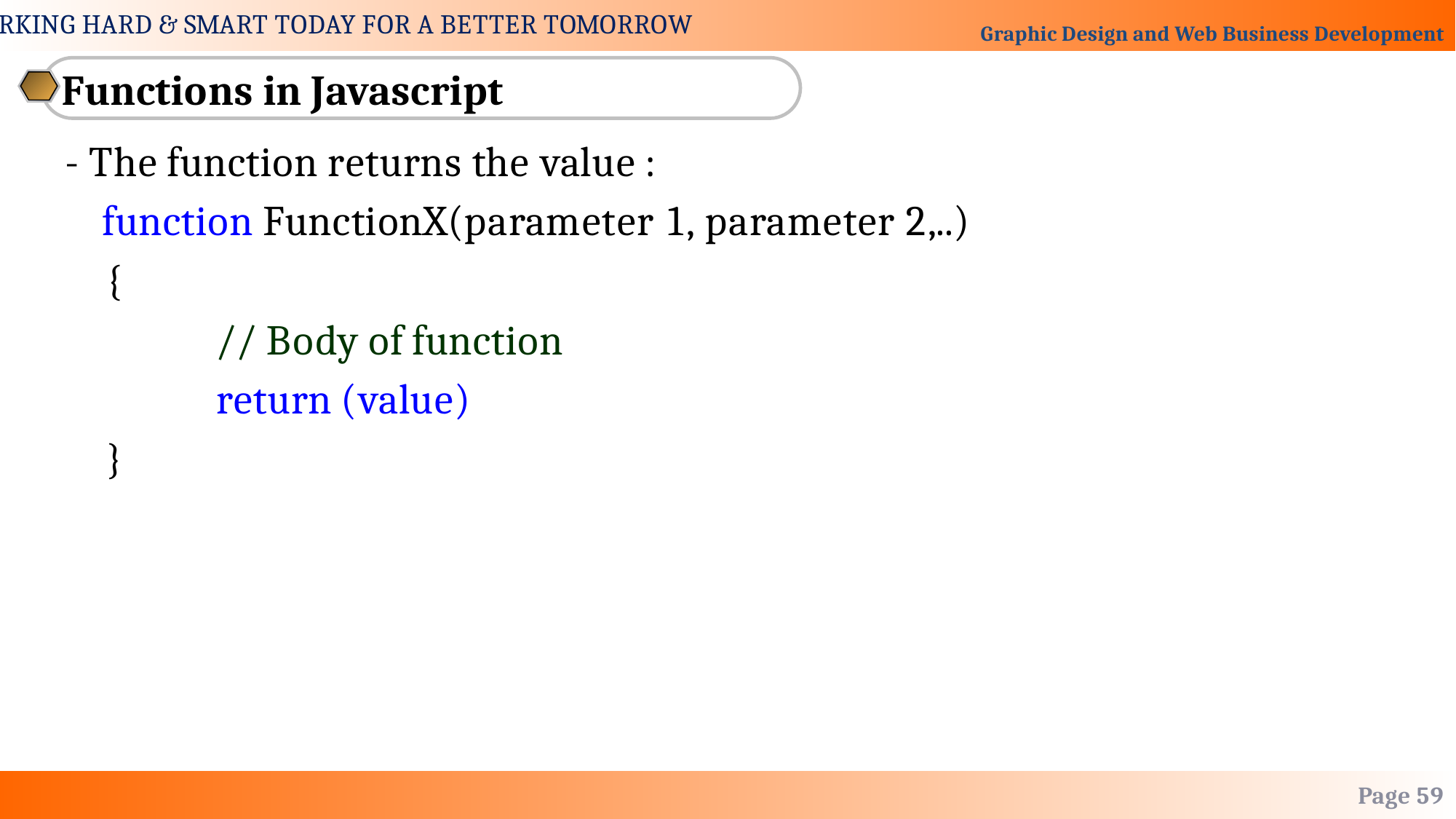

Functions in Javascript

- The function returns the value :
    function FunctionX(parameter 1, parameter 2,..)
	{
		// Body of function
		return (value)
	}
Page 59